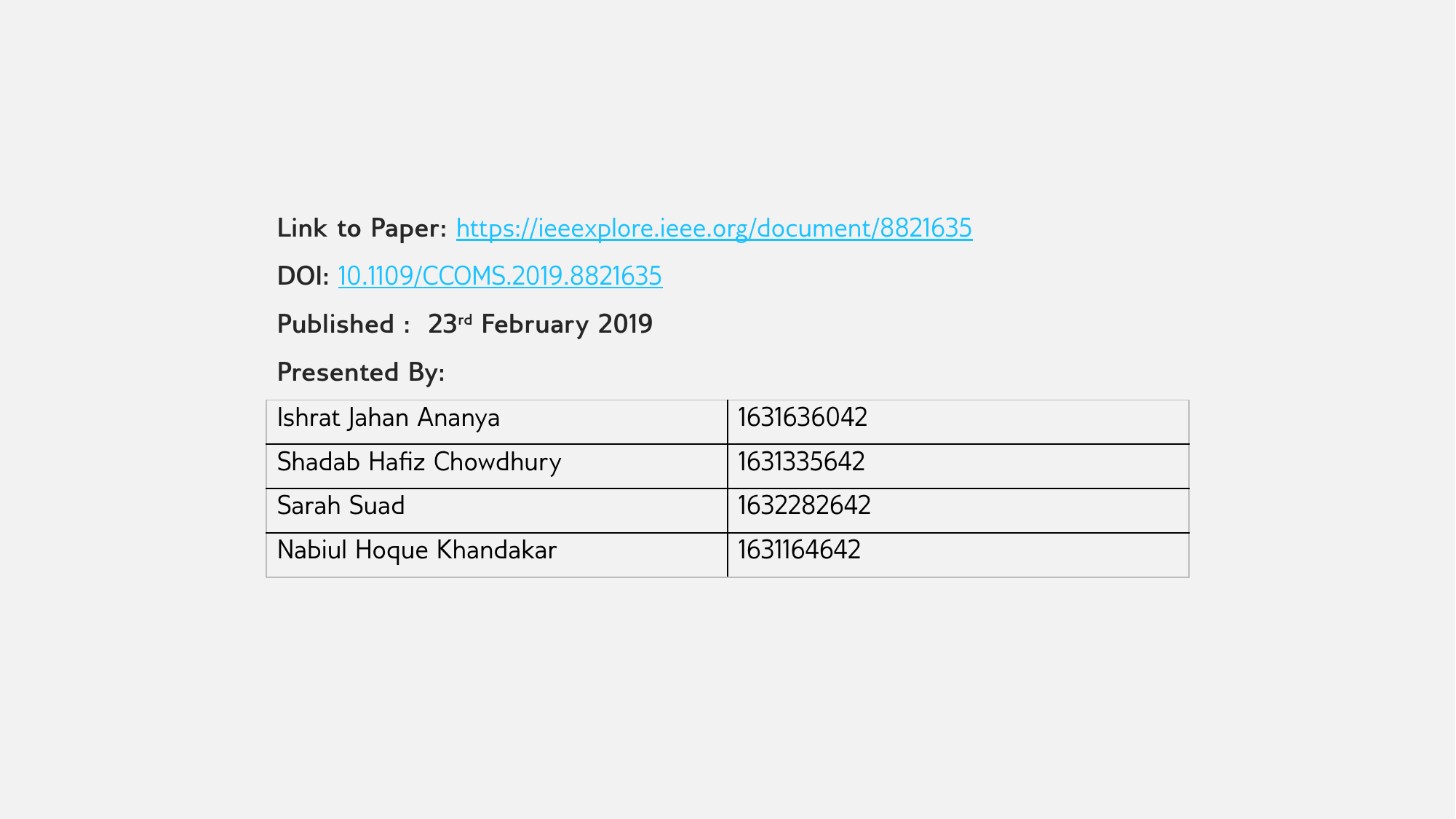

Link to Paper: https://ieeexplore.ieee.org/document/8821635
DOI: 10.1109/CCOMS.2019.8821635
Published :  23rd February 2019
Presented By:
| Ishrat Jahan Ananya | 1631636042 |
| --- | --- |
| Shadab Hafiz Chowdhury | 1631335642 |
| Sarah Suad | 1632282642 |
| Nabiul Hoque Khandakar | 1631164642 |